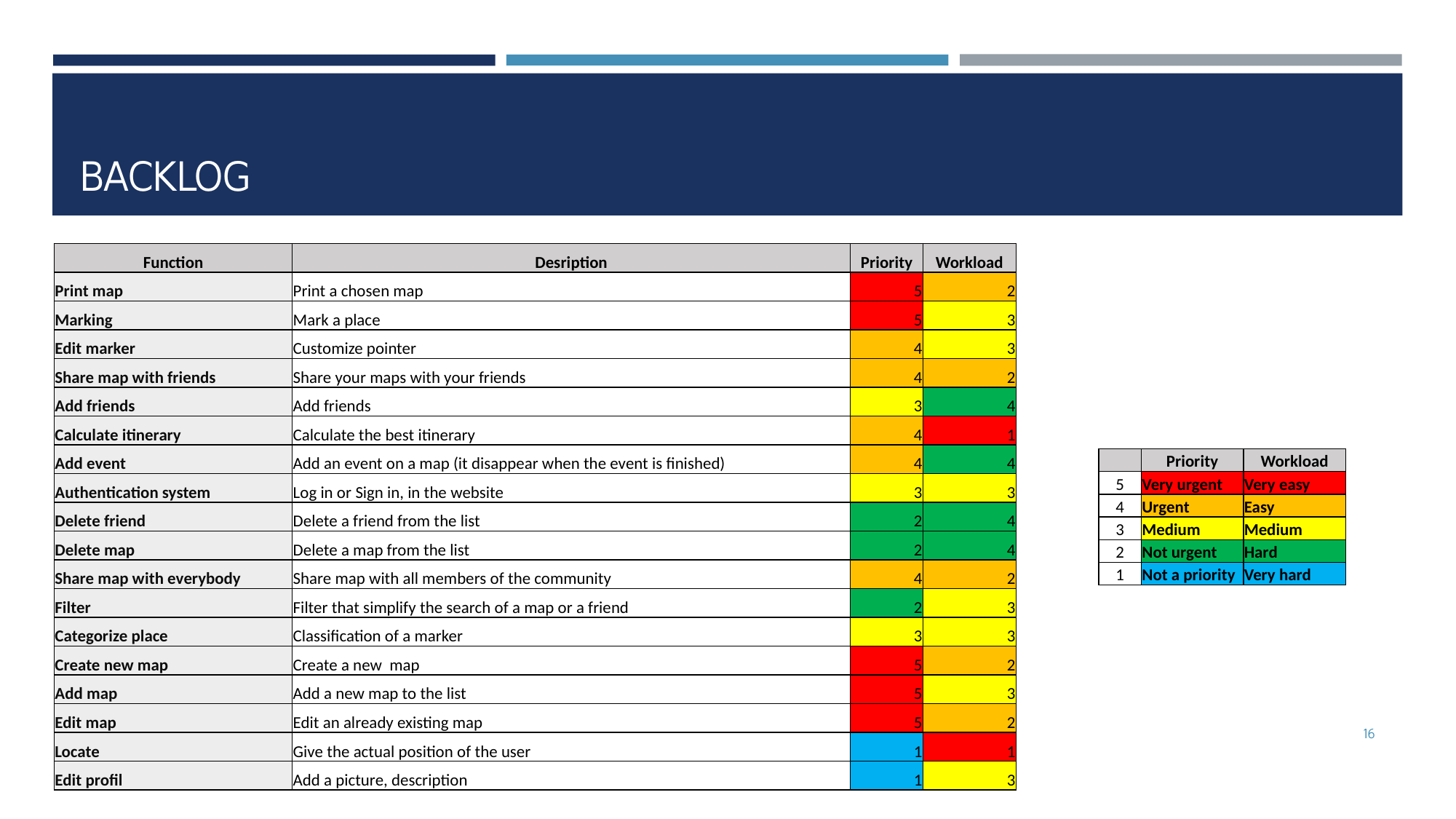

# BACKLOG
| Function | Desription | Priority | Workload |
| --- | --- | --- | --- |
| Print map | Print a chosen map | 5 | 2 |
| Marking | Mark a place | 5 | 3 |
| Edit marker | Customize pointer | 4 | 3 |
| Share map with friends | Share your maps with your friends | 4 | 2 |
| Add friends | Add friends | 3 | 4 |
| Calculate itinerary | Calculate the best itinerary | 4 | 1 |
| Add event | Add an event on a map (it disappear when the event is finished) | 4 | 4 |
| Authentication system | Log in or Sign in, in the website | 3 | 3 |
| Delete friend | Delete a friend from the list | 2 | 4 |
| Delete map | Delete a map from the list | 2 | 4 |
| Share map with everybody | Share map with all members of the community | 4 | 2 |
| Filter | Filter that simplify the search of a map or a friend | 2 | 3 |
| Categorize place | Classification of a marker | 3 | 3 |
| Create new map | Create a new map | 5 | 2 |
| Add map | Add a new map to the list | 5 | 3 |
| Edit map | Edit an already existing map | 5 | 2 |
| Locate | Give the actual position of the user | 1 | 1 |
| Edit profil | Add a picture, description | 1 | 3 |
|  | Priority | Workload |
| --- | --- | --- |
| 5 | Very urgent | Very easy |
| 4 | Urgent | Easy |
| 3 | Medium | Medium |
| 2 | Not urgent | Hard |
| 1 | Not a priority | Very hard |
16